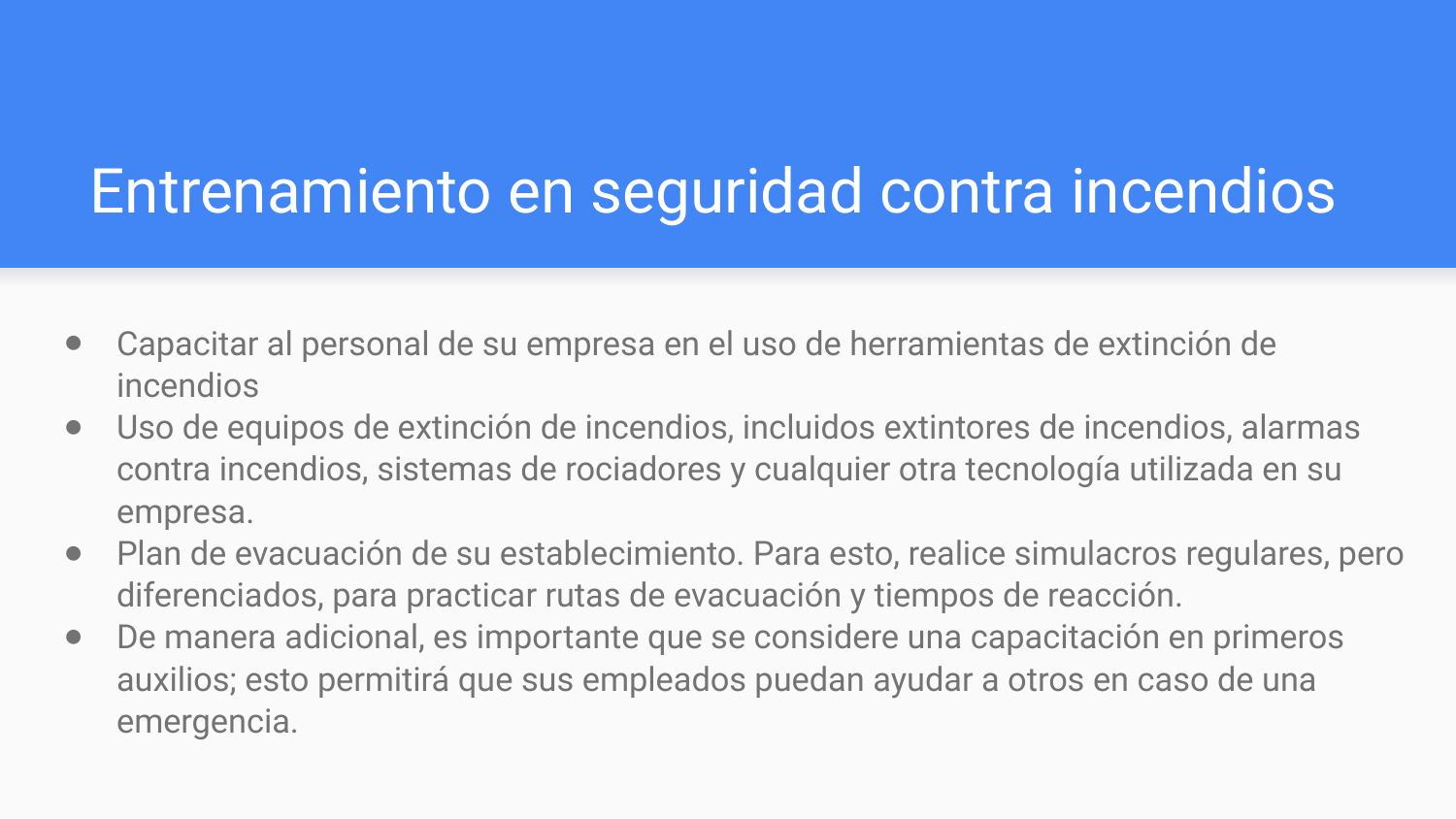

# Entrenamiento en seguridad contra incendios
Capacitar al personal de su empresa en el uso de herramientas de extinción de incendios
Uso de equipos de extinción de incendios, incluidos extintores de incendios, alarmas contra incendios, sistemas de rociadores y cualquier otra tecnología utilizada en su empresa.
Plan de evacuación de su establecimiento. Para esto, realice simulacros regulares, pero diferenciados, para practicar rutas de evacuación y tiempos de reacción.
De manera adicional, es importante que se considere una capacitación en primeros auxilios; esto permitirá que sus empleados puedan ayudar a otros en caso de una emergencia.